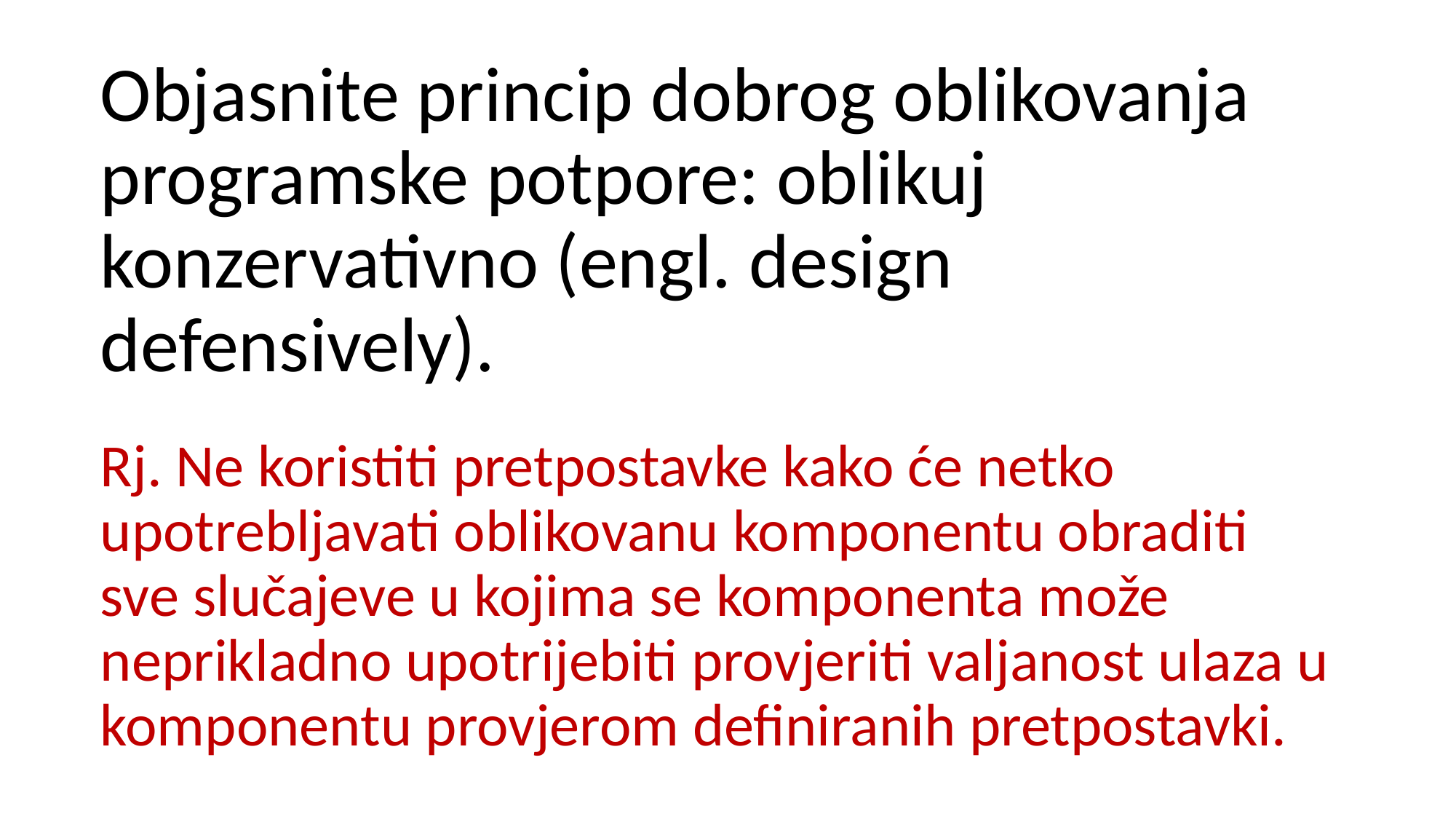

Objasnite princip dobrog oblikovanja programske potpore: oblikuj konzervativno (engl. design defensively).

Rj. Ne koristiti pretpostavke kako će netko upotrebljavati oblikovanu komponentu obraditi sve slučajeve u kojima se komponenta može neprikladno upotrijebiti provjeriti valjanost ulaza u komponentu provjerom definiranih pretpostavki.